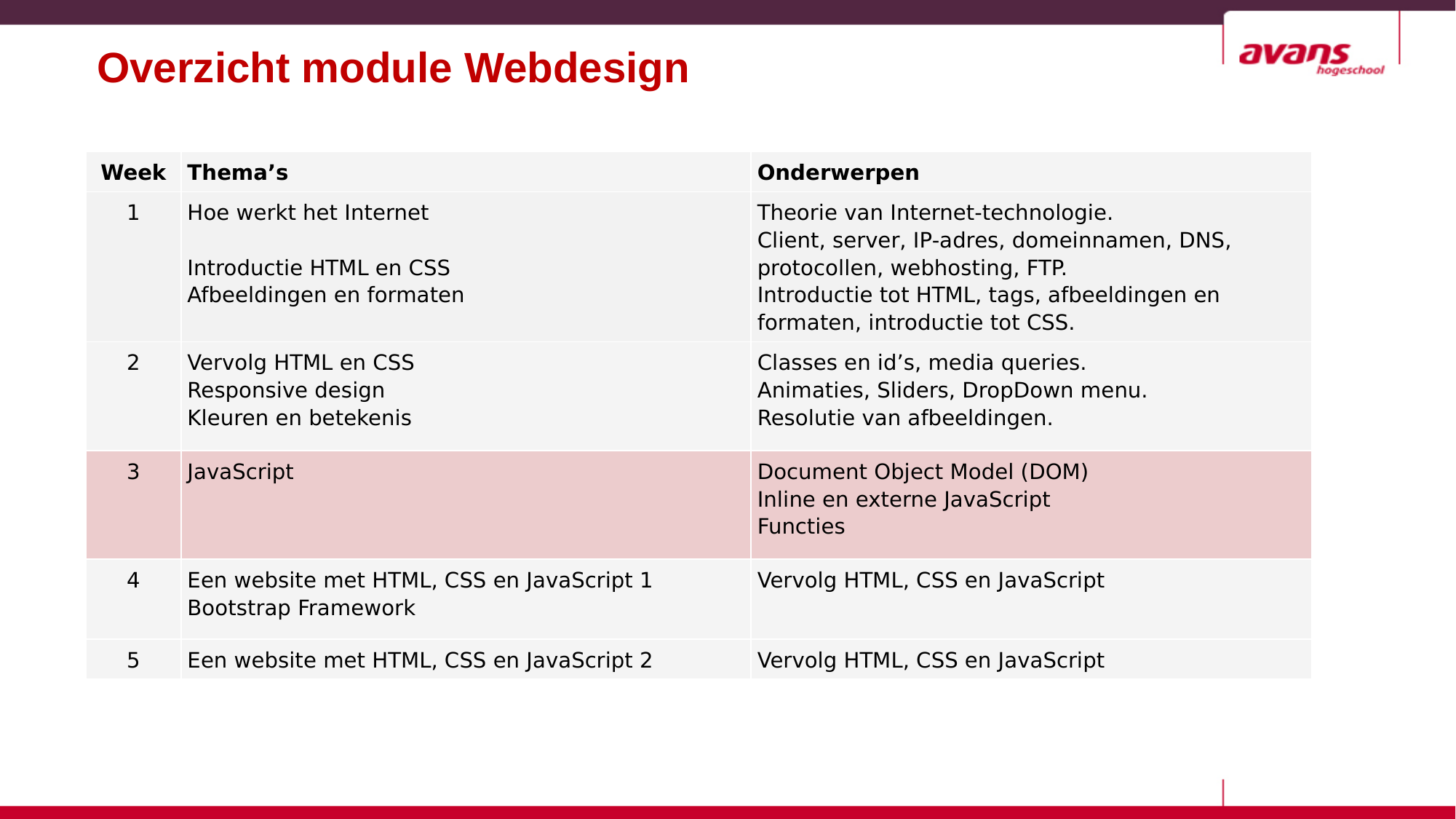

# Overzicht module Webdesign
| Week | Thema’s | Onderwerpen |
| --- | --- | --- |
| 1 | Hoe werkt het Internet   Introductie HTML en CSS Afbeeldingen en formaten | Theorie van Internet-technologie. Client, server, IP-adres, domeinnamen, DNS, protocollen, webhosting, FTP. Introductie tot HTML, tags, afbeeldingen en formaten, introductie tot CSS. |
| 2 | Vervolg HTML en CSS Responsive design  Kleuren en betekenis | Classes en id’s, media queries. Animaties, Sliders, DropDown menu. Resolutie van afbeeldingen. |
| 3 | JavaScript | Document Object Model (DOM) Inline en externe JavaScript Functies |
| 4 | Een website met HTML, CSS en JavaScript 1 Bootstrap Framework | Vervolg HTML, CSS en JavaScript |
| 5 | Een website met HTML, CSS en JavaScript 2 | Vervolg HTML, CSS en JavaScript |